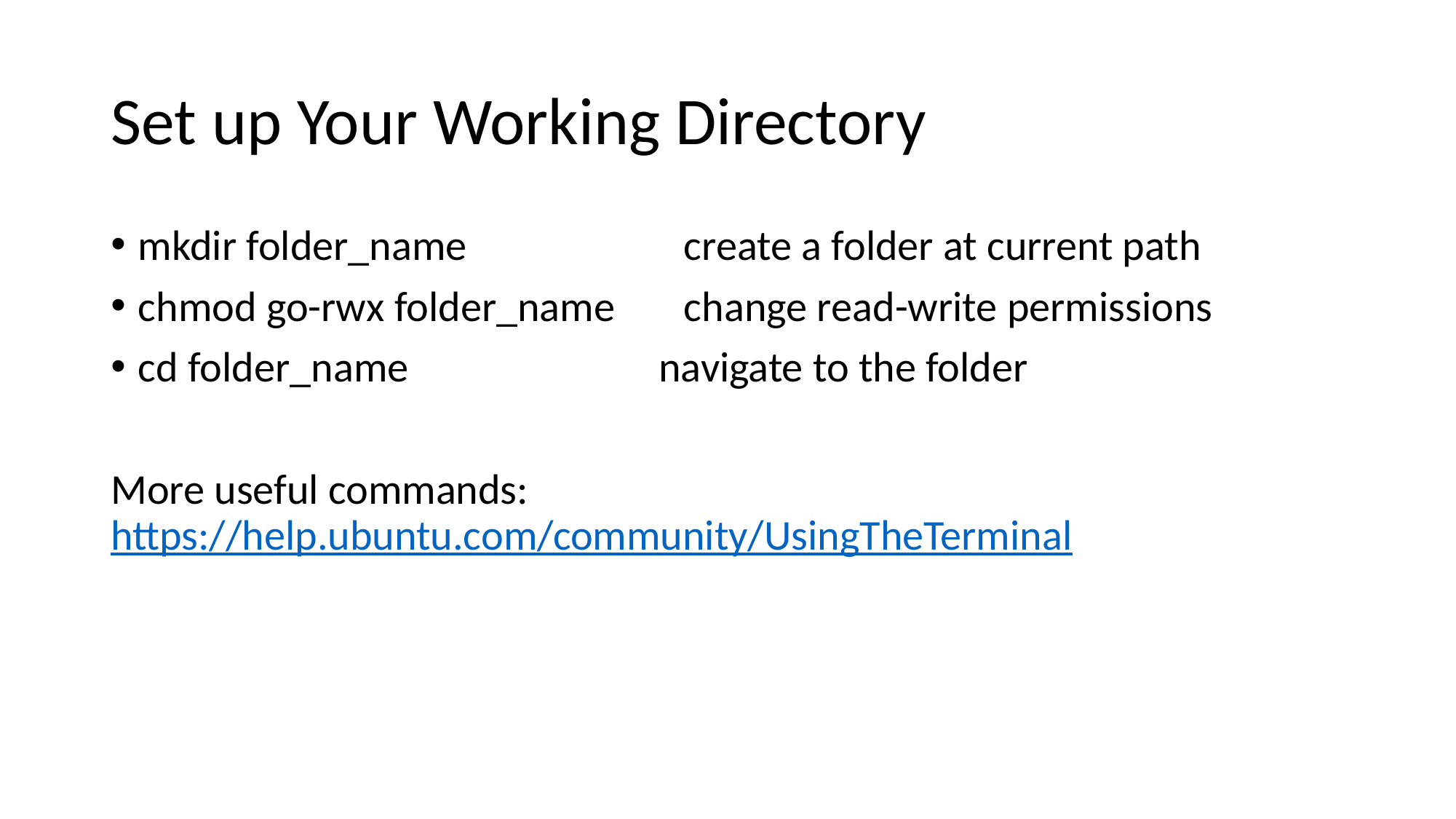

# Set up Your Working Directory
mkdir folder_name		create a folder at current path
chmod go-rwx folder_name	change read-write permissions
cd folder_name                          navigate to the folder

More useful commands: https://help.ubuntu.com/community/UsingTheTerminal